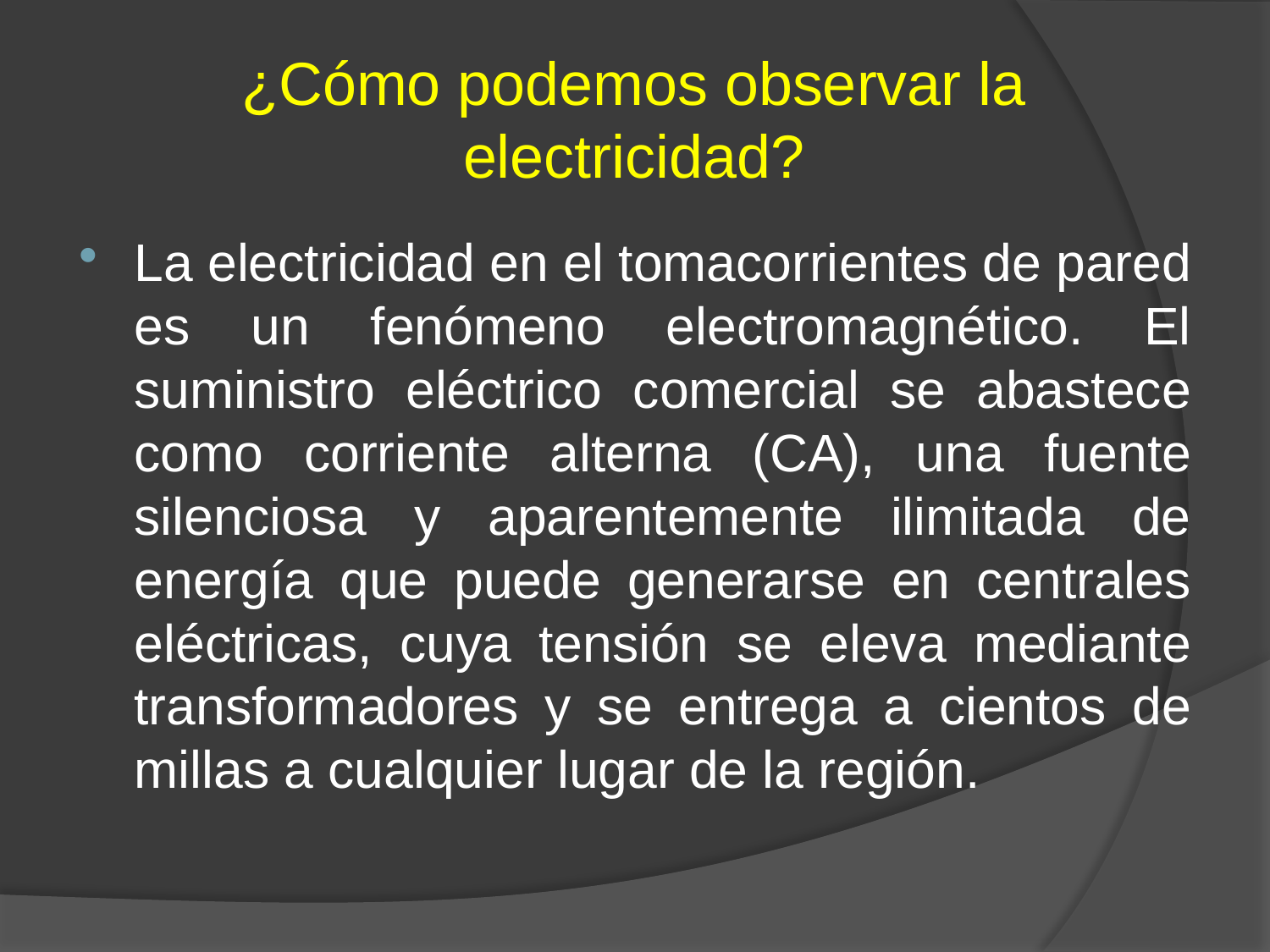

# ¿Cómo podemos observar la electricidad?
La electricidad en el tomacorrientes de pared es un fenómeno electromagnético. El suministro eléctrico comercial se abastece como corriente alterna (CA), una fuente silenciosa y aparentemente ilimitada de energía que puede generarse en centrales eléctricas, cuya tensión se eleva mediante transformadores y se entrega a cientos de millas a cualquier lugar de la región.